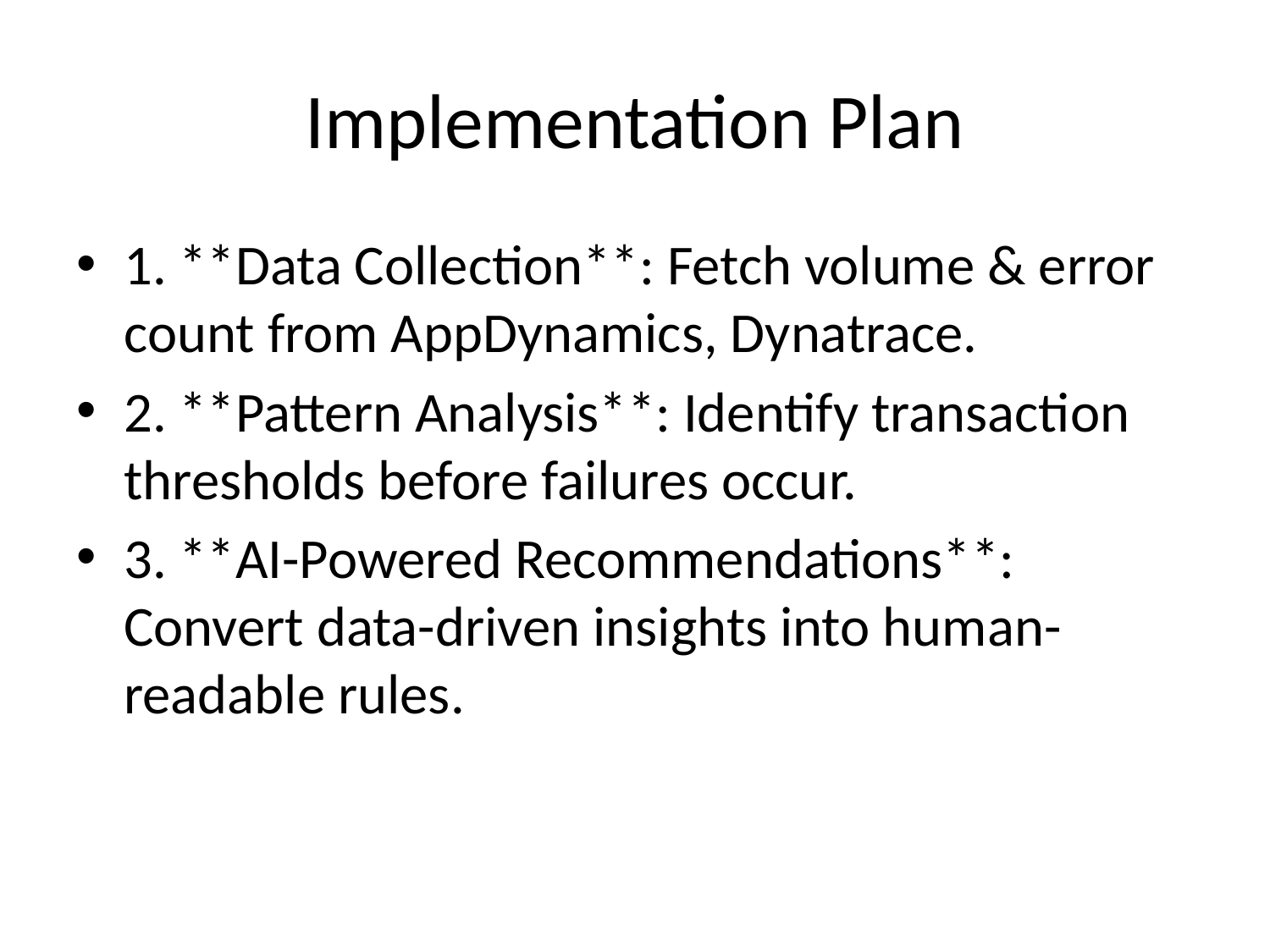

# Implementation Plan
1. **Data Collection**: Fetch volume & error count from AppDynamics, Dynatrace.
2. **Pattern Analysis**: Identify transaction thresholds before failures occur.
3. **AI-Powered Recommendations**: Convert data-driven insights into human-readable rules.